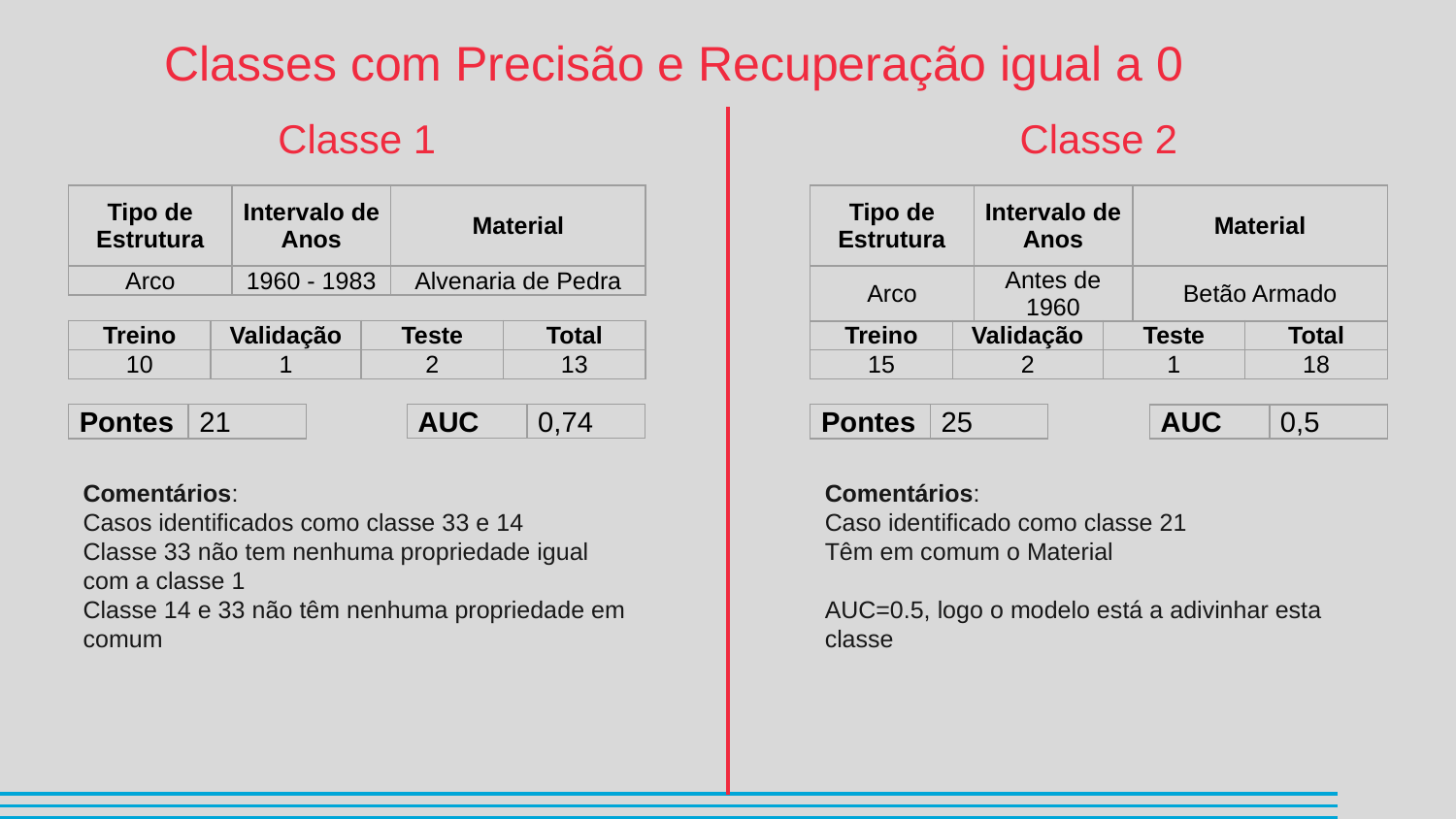

# Classes com Precisão e Recuperação igual a 0
Classe 1
Classe 2
| Tipo de Estrutura | Intervalo de Anos | Material |
| --- | --- | --- |
| Arco | 1960 - 1983 | Alvenaria de Pedra |
| Tipo de Estrutura | Intervalo de Anos | Material |
| --- | --- | --- |
| Arco | Antes de 1960 | Betão Armado |
| Treino | Validação | Teste | Total |
| --- | --- | --- | --- |
| 10 | 1 | 2 | 13 |
| Treino | Validação | Teste | Total |
| --- | --- | --- | --- |
| 15 | 2 | 1 | 18 |
| AUC | 0,74 |
| --- | --- |
| Pontes | 21 |
| --- | --- |
| Pontes | 25 |
| --- | --- |
| AUC | 0,5 |
| --- | --- |
Comentários:
Casos identificados como classe 33 e 14
Classe 33 não tem nenhuma propriedade igual com a classe 1
Classe 14 e 33 não têm nenhuma propriedade em comum
Comentários:
Caso identificado como classe 21
Têm em comum o Material

AUC=0.5, logo o modelo está a adivinhar esta classe